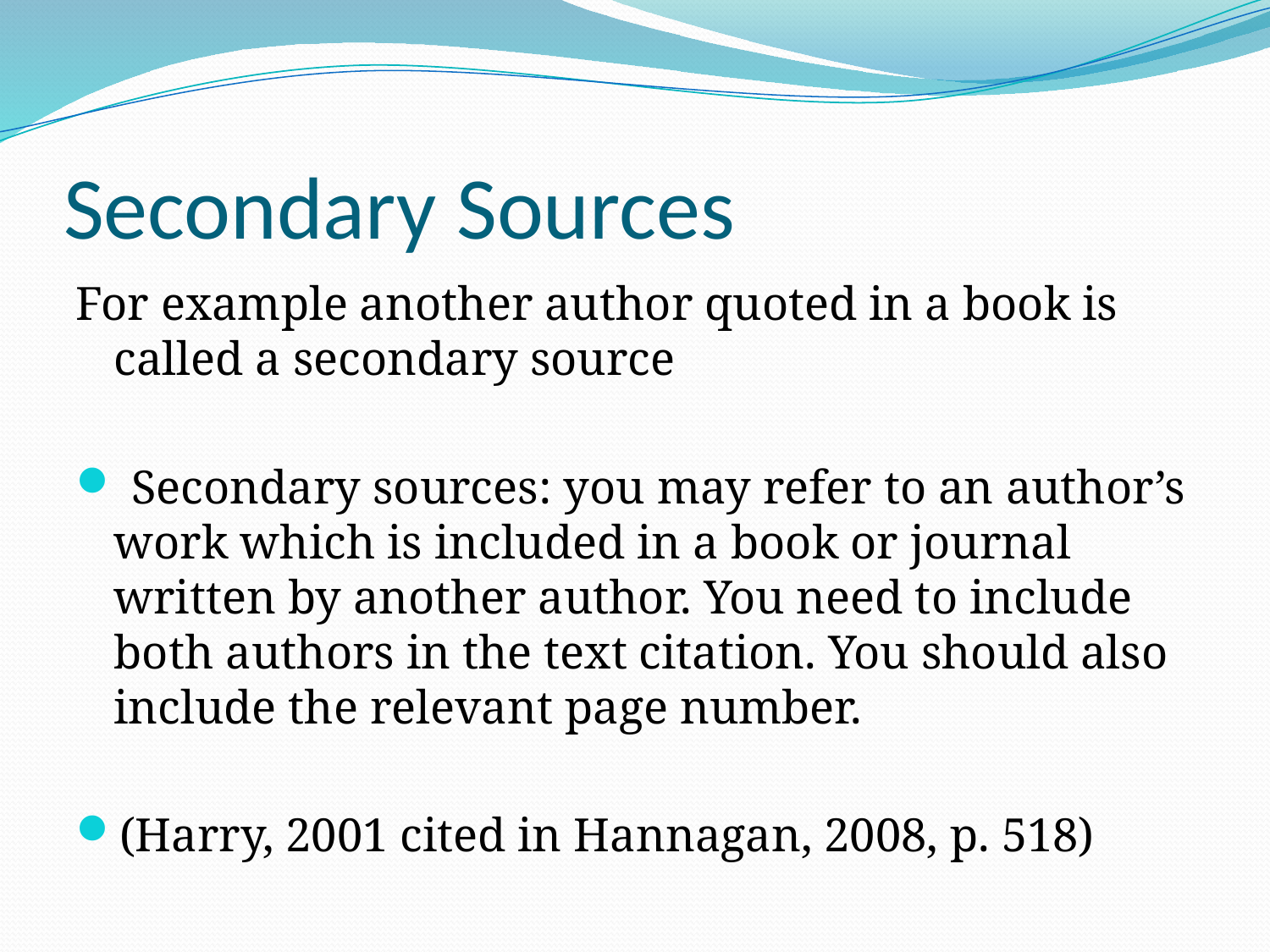

# Secondary Sources
For example another author quoted in a book is called a secondary source

 Secondary sources: you may refer to an author’s work which is included in a book or journal written by another author. You need to include both authors in the text citation. You should also include the relevant page number.

(Harry, 2001 cited in Hannagan, 2008, p. 518)